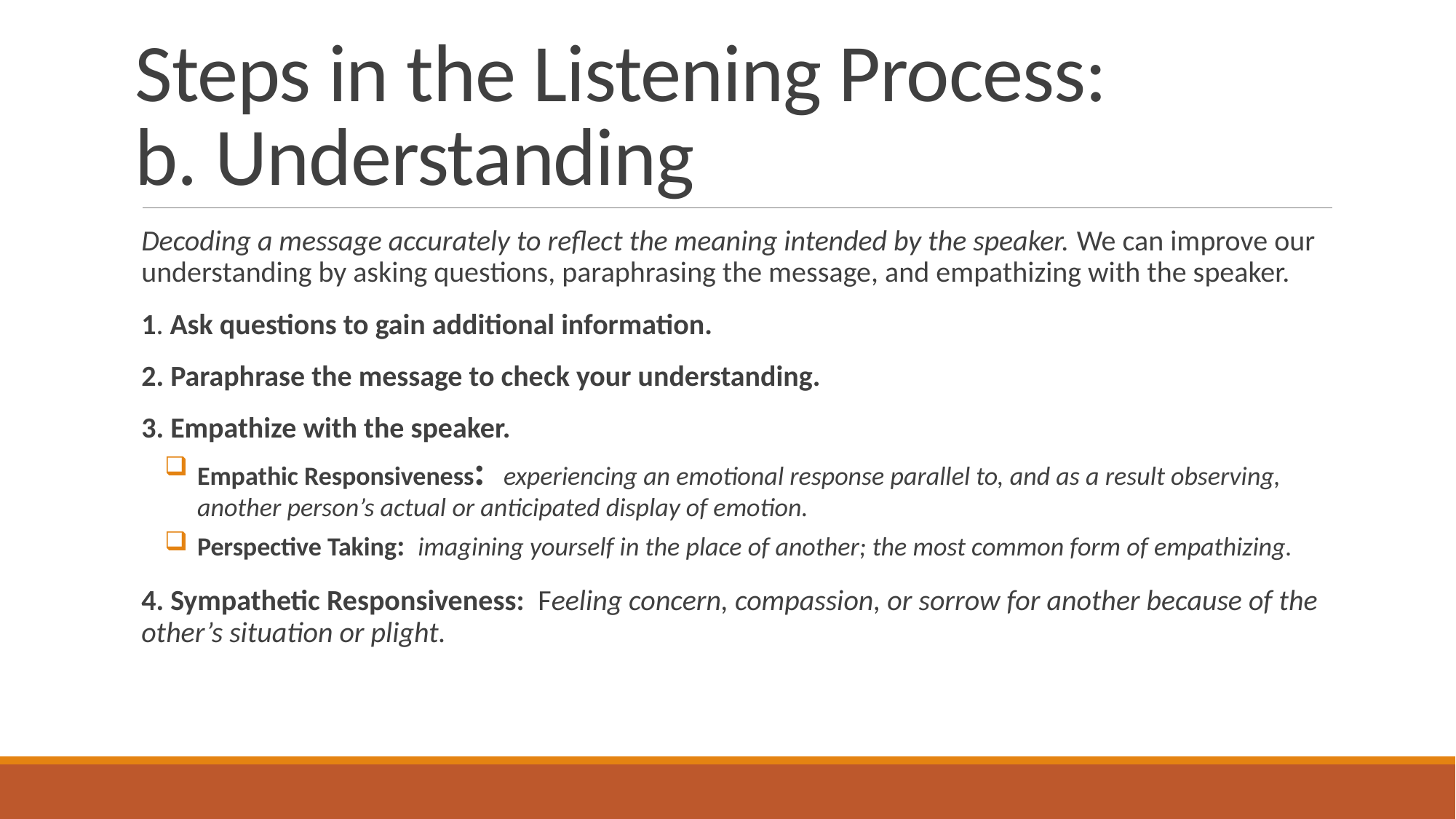

# Steps in the Listening Process: b. Understanding
Decoding a message accurately to reflect the meaning intended by the speaker. We can improve our understanding by asking questions, paraphrasing the message, and empathizing with the speaker.
1. Ask questions to gain additional information.
2. Paraphrase the message to check your understanding.
3. Empathize with the speaker.
Empathic Responsiveness:  experiencing an emotional response parallel to, and as a result observing, another person’s actual or anticipated display of emotion.
Perspective Taking:  imagining yourself in the place of another; the most common form of empathizing.
4. Sympathetic Responsiveness:  Feeling concern, compassion, or sorrow for another because of the other’s situation or plight.